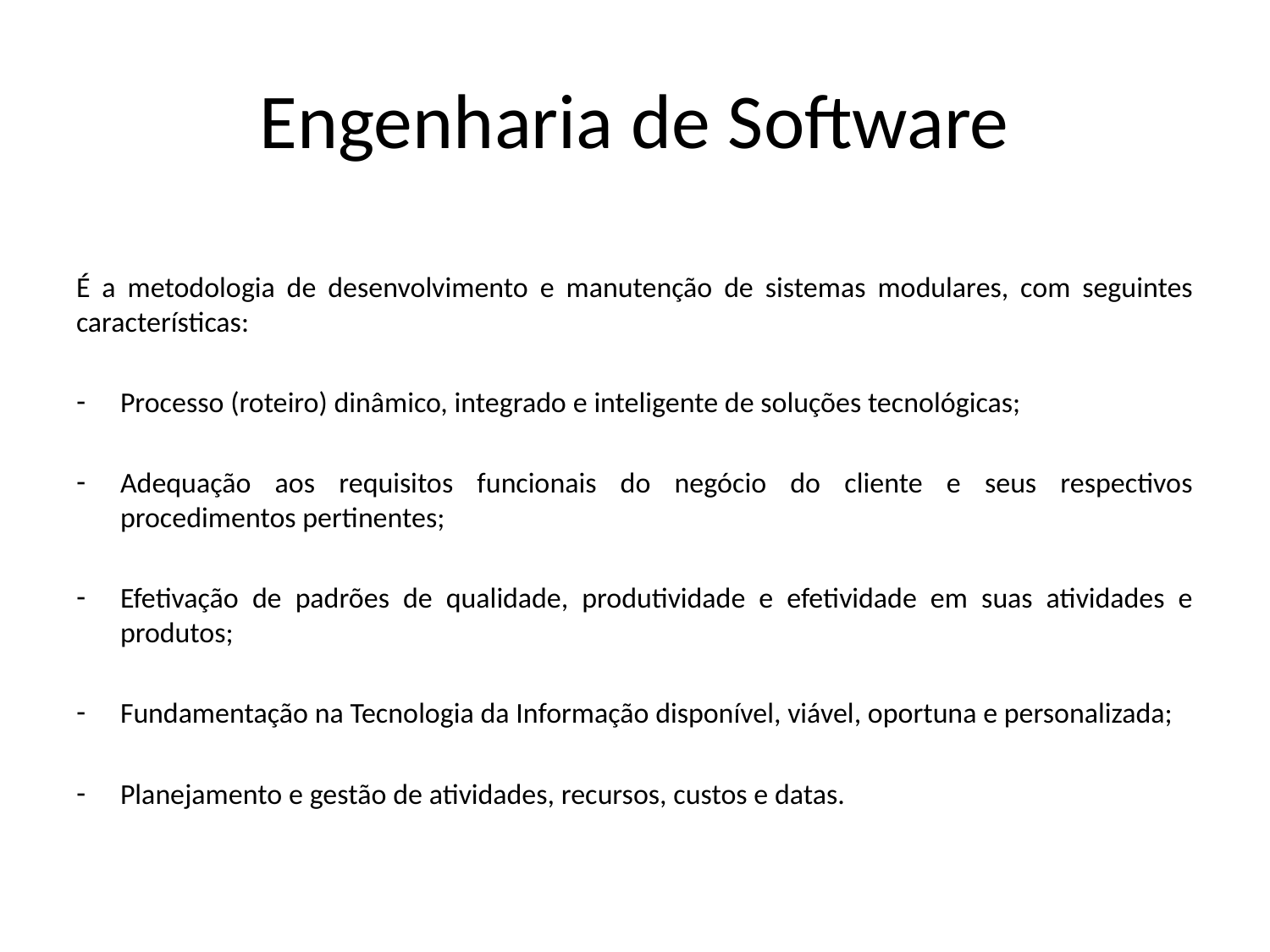

# Engenharia de Software

É a metodologia de desenvolvimento e manutenção de sistemas modulares, com seguintes características:

Processo (roteiro) dinâmico, integrado e inteligente de soluções tecnológicas;

Adequação aos requisitos funcionais do negócio do cliente e seus respectivos procedimentos pertinentes;

Efetivação de padrões de qualidade, produtividade e efetividade em suas atividades e produtos;

Fundamentação na Tecnologia da Informação disponível, viável, oportuna e personalizada;

Planejamento e gestão de atividades, recursos, custos e datas.